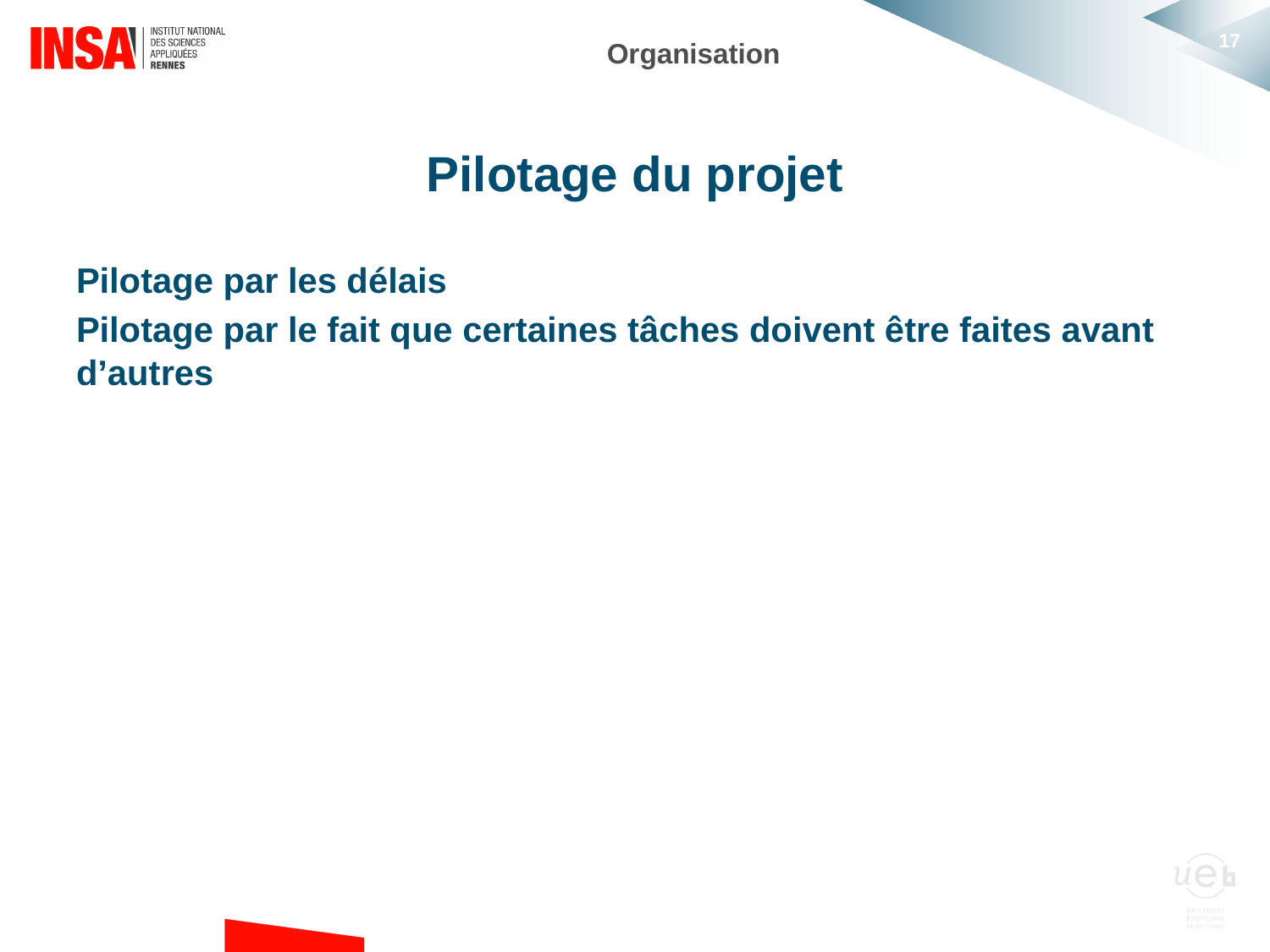

# Organisation
Pilotage du projet

Pilotage par les délais
Pilotage par le fait que certaines tâches doivent être faites avant d’autres